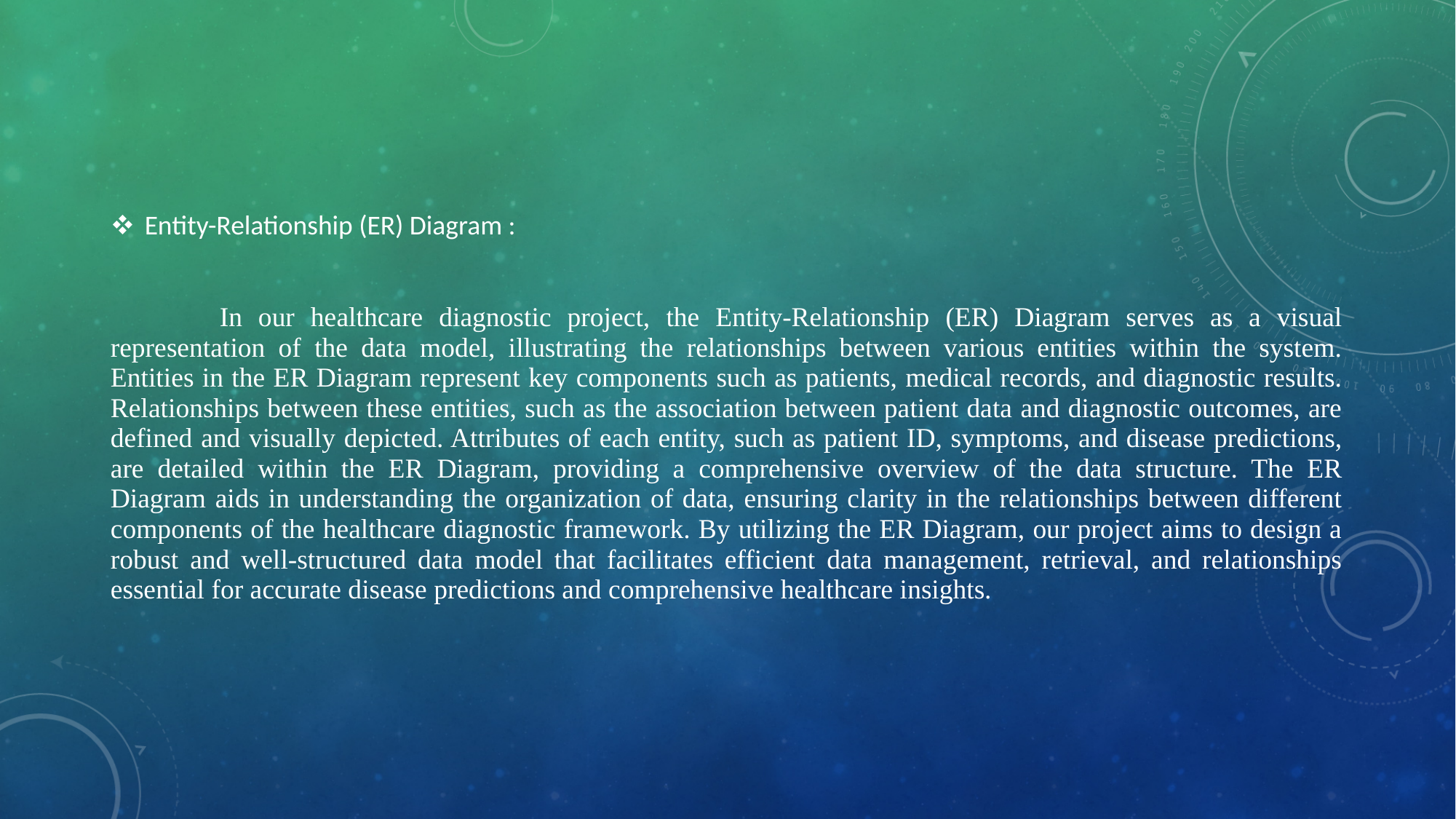

Entity-Relationship (ER) Diagram :

	In our healthcare diagnostic project, the Entity-Relationship (ER) Diagram serves as a visual representation of the data model, illustrating the relationships between various entities within the system. Entities in the ER Diagram represent key components such as patients, medical records, and diagnostic results. Relationships between these entities, such as the association between patient data and diagnostic outcomes, are defined and visually depicted. Attributes of each entity, such as patient ID, symptoms, and disease predictions, are detailed within the ER Diagram, providing a comprehensive overview of the data structure. The ER Diagram aids in understanding the organization of data, ensuring clarity in the relationships between different components of the healthcare diagnostic framework. By utilizing the ER Diagram, our project aims to design a robust and well-structured data model that facilitates efficient data management, retrieval, and relationships essential for accurate disease predictions and comprehensive healthcare insights.